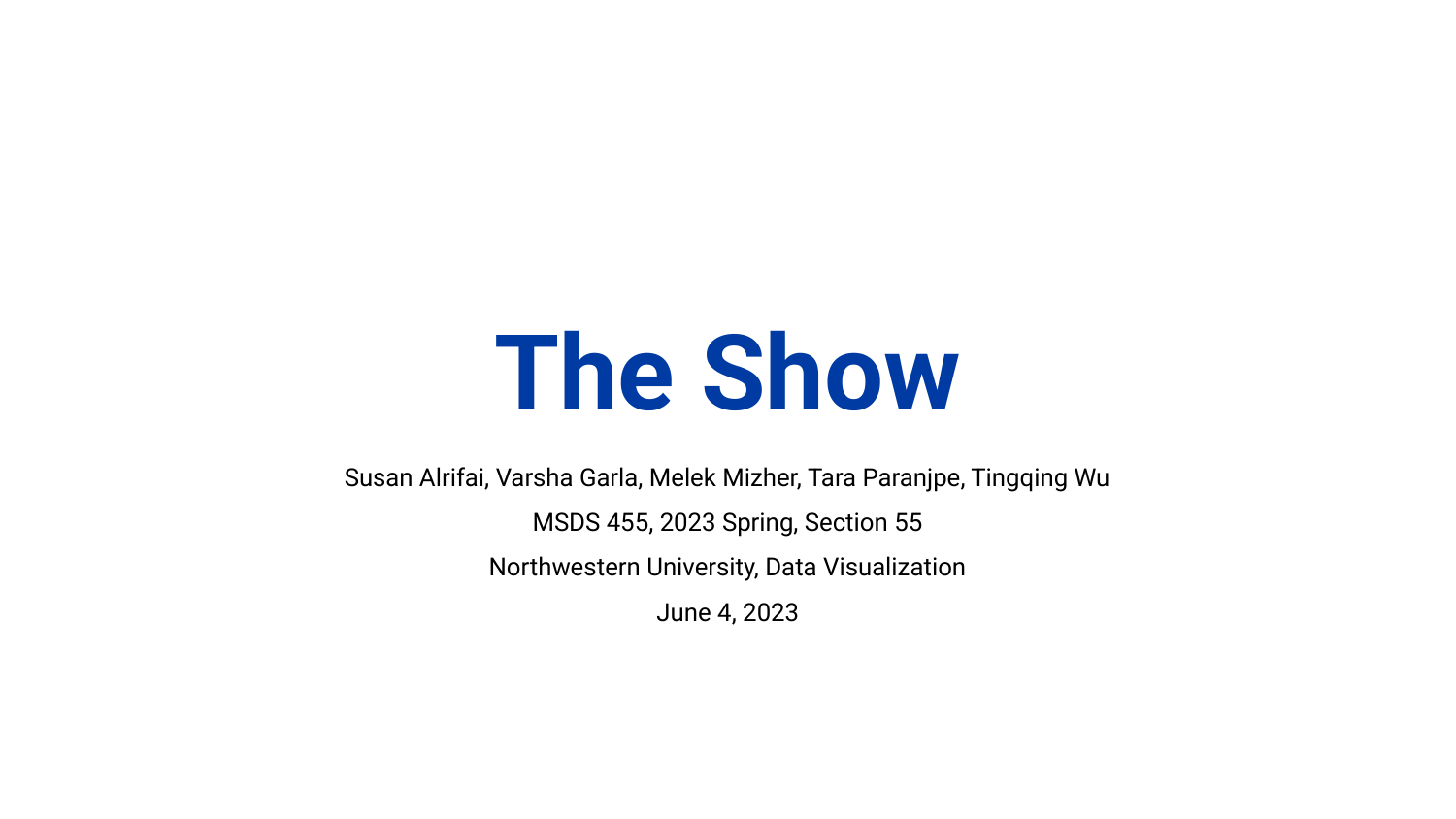

# The Show
Susan Alrifai, Varsha Garla, Melek Mizher, Tara Paranjpe, Tingqing Wu
MSDS 455, 2023 Spring, Section 55
Northwestern University, Data Visualization
June 4, 2023